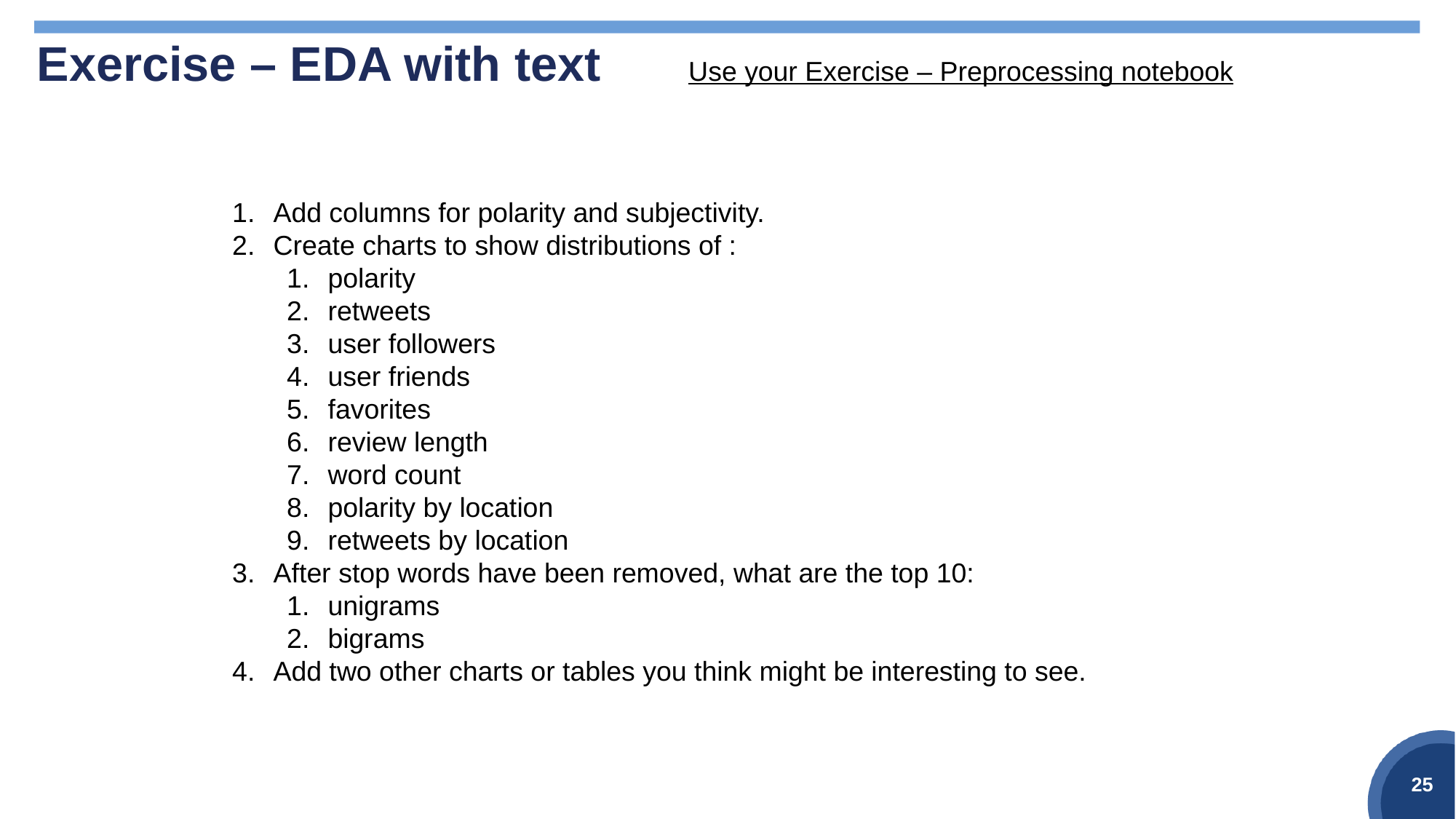

# Exercise – EDA with text
Use your Exercise – Preprocessing notebook
Add columns for polarity and subjectivity.
Create charts to show distributions of :
polarity
retweets
user followers
user friends
favorites
review length
word count
polarity by location
retweets by location
After stop words have been removed, what are the top 10:
unigrams
bigrams
Add two other charts or tables you think might be interesting to see.
25